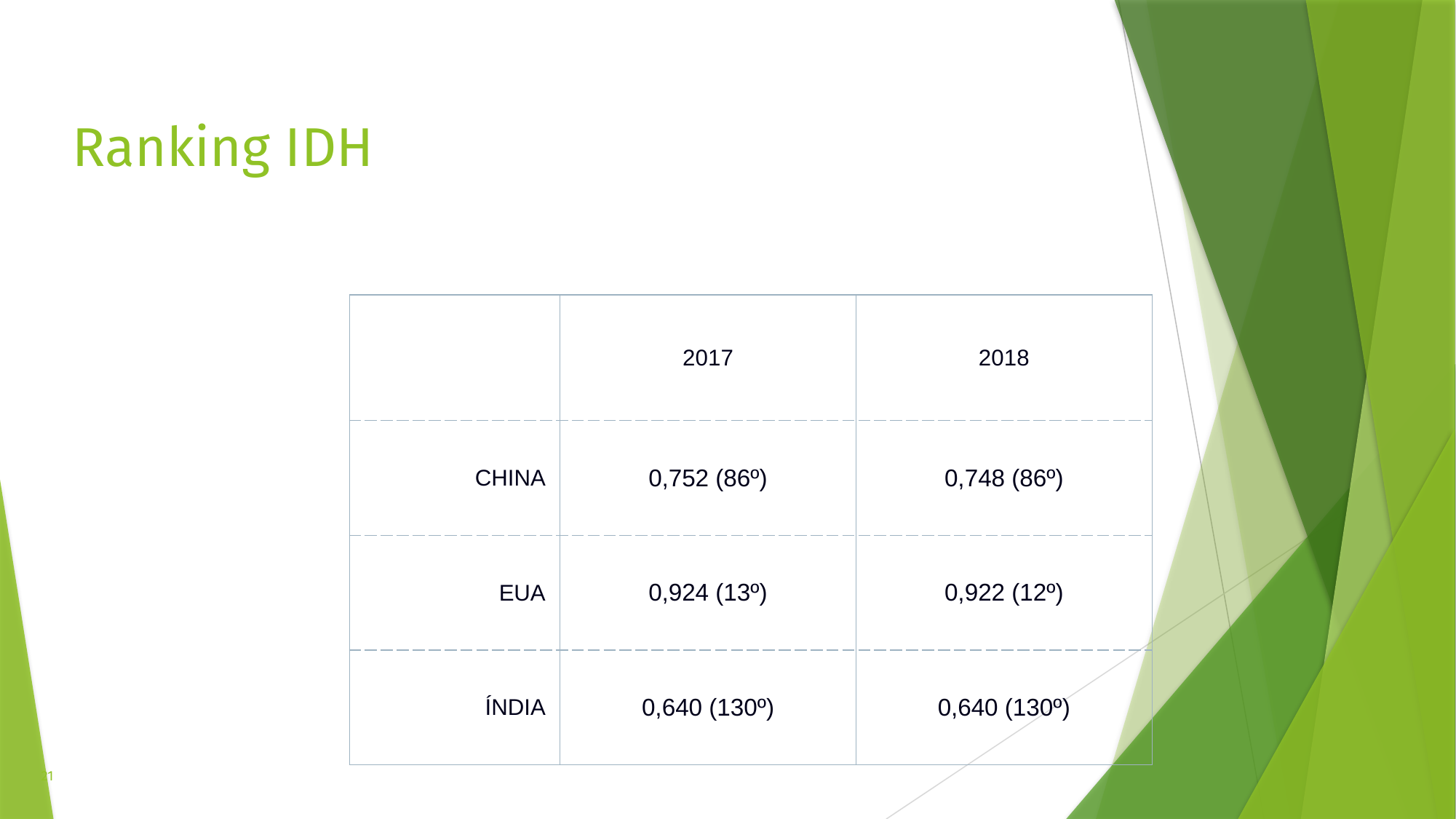

# Ranking IDH
|  | 2017 | 2018 |
| --- | --- | --- |
| CHINA | 0,752 (86º) | 0,748 (86º) |
| EUA | 0,924 (13º) | 0,922 (12º) |
| ÍNDIA | 0,640 (130º) | 0,640 (130º) |
21